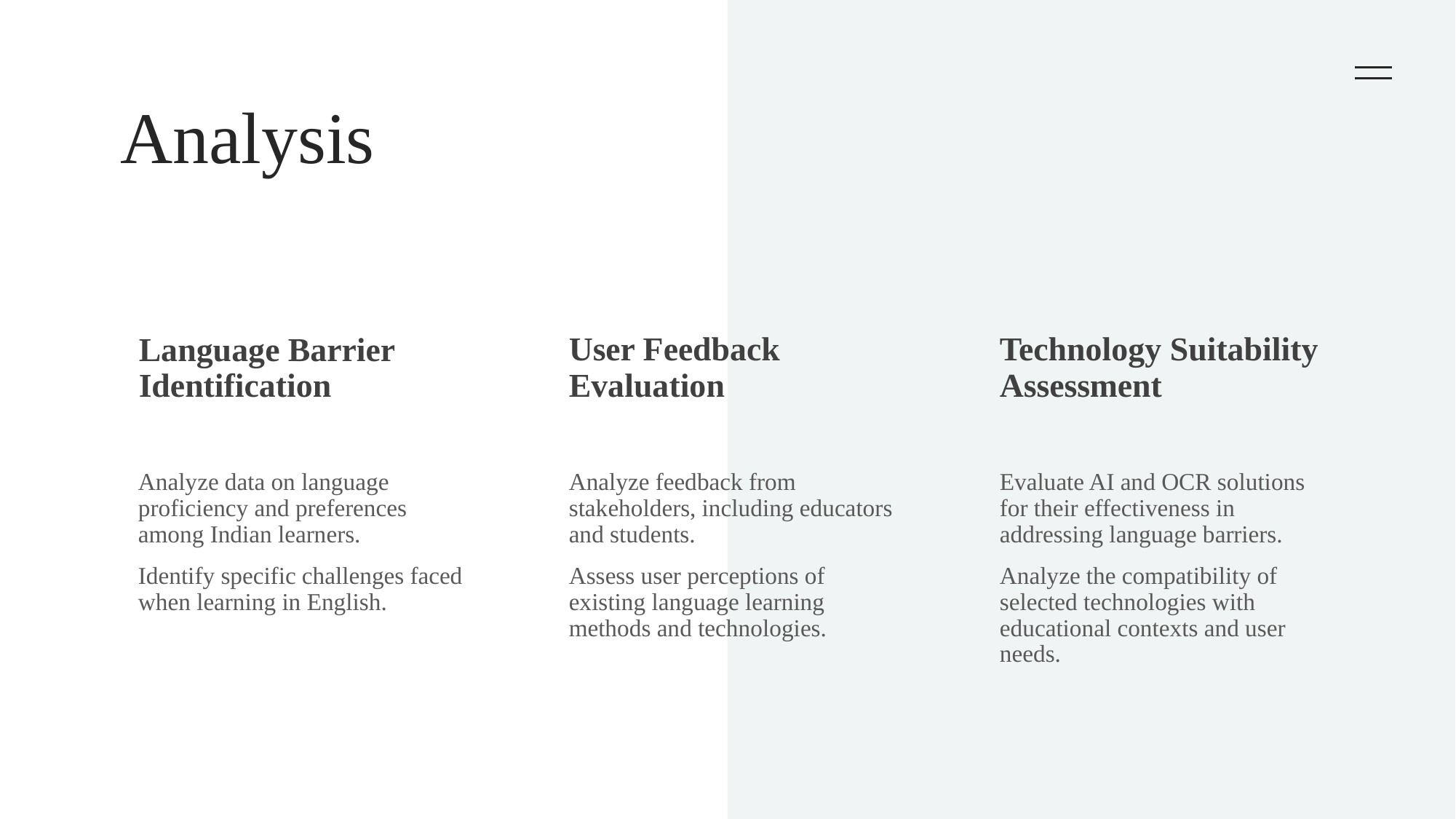

# Analysis
User Feedback Evaluation
Technology Suitability Assessment
Language Barrier Identification
Analyze data on language proficiency and preferences among Indian learners.
Identify specific challenges faced when learning in English.
Analyze feedback from stakeholders, including educators and students.
Assess user perceptions of existing language learning methods and technologies.
Evaluate AI and OCR solutions for their effectiveness in addressing language barriers.
Analyze the compatibility of selected technologies with educational contexts and user needs.